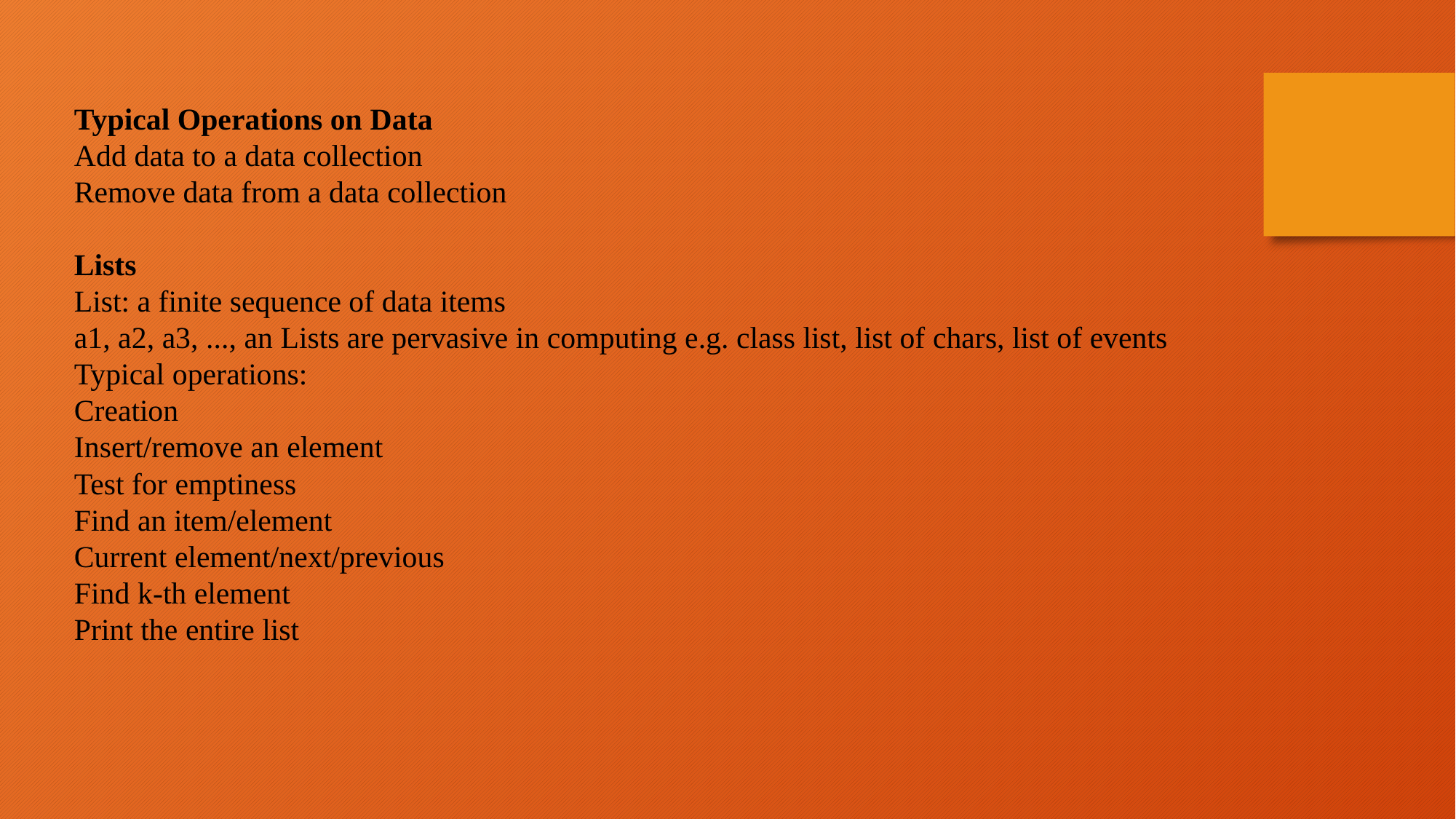

Typical Operations on Data
Add data to a data collection
Remove data from a data collection
Lists
List: a finite sequence of data items
a1, a2, a3, ..., an Lists are pervasive in computing e.g. class list, list of chars, list of events
Typical operations:
Creation
Insert/remove an element
Test for emptiness
Find an item/element
Current element/next/previous
Find k-th element
Print the entire list